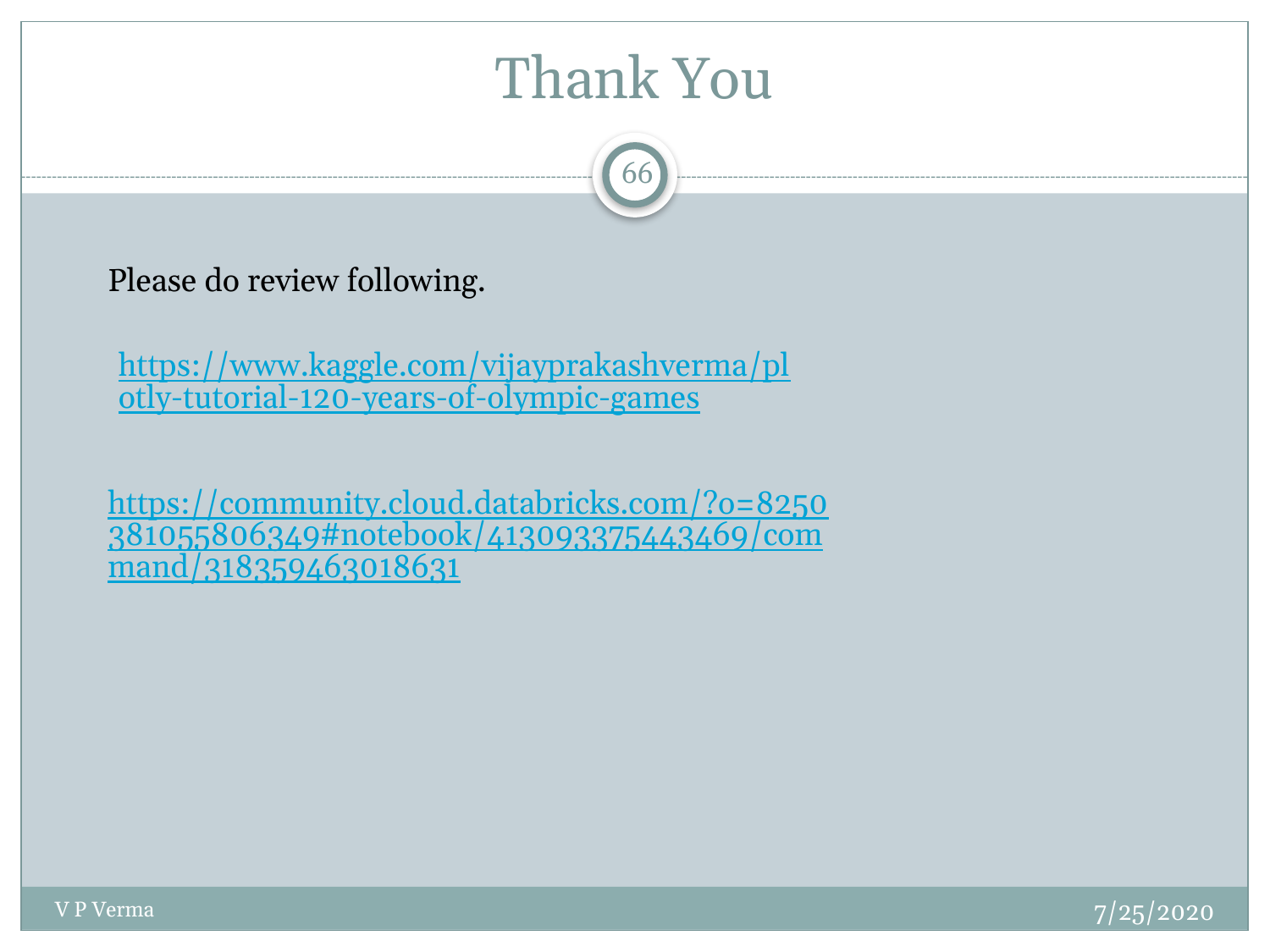

# Thank You
66
Please do review following.
https://www.kaggle.com/vijayprakashverma/plotly-tutorial-120-years-of-olympic-games
https://community.cloud.databricks.com/?o=8250381055806349#notebook/413093375443469/command/318359463018631
7/25/2020
V P Verma